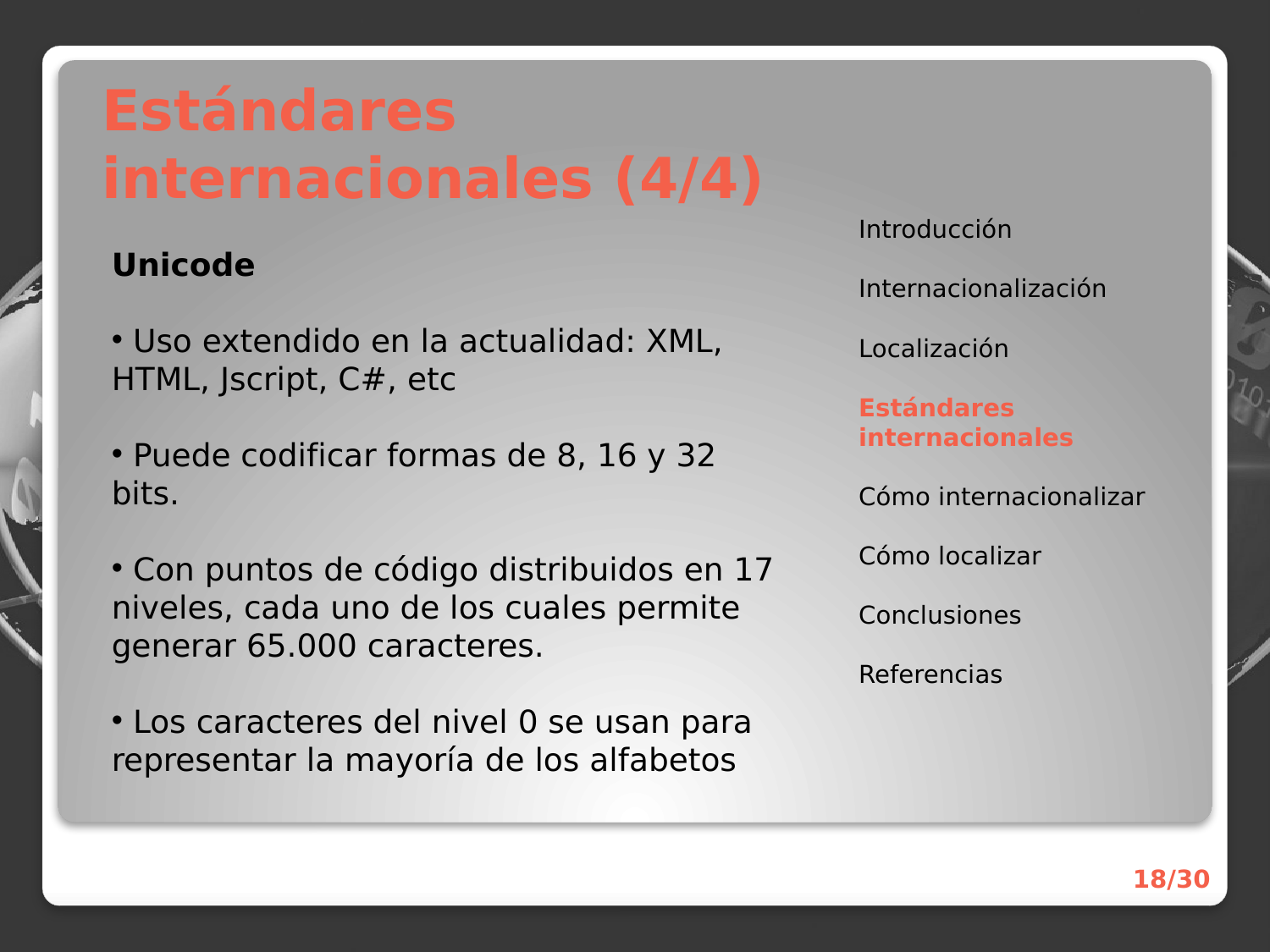

# Estándares internacionales (4/4)
Introducción

Internacionalización

Localización

Estándares internacionales

Cómo internacionalizar

Cómo localizar

Conclusiones

Referencias

Unicode

 Uso extendido en la actualidad: XML, HTML, Jscript, C#, etc

 Puede codificar formas de 8, 16 y 32 bits.

 Con puntos de código distribuidos en 17 niveles, cada uno de los cuales permite generar 65.000 caracteres.

 Los caracteres del nivel 0 se usan para representar la mayoría de los alfabetos

18/30